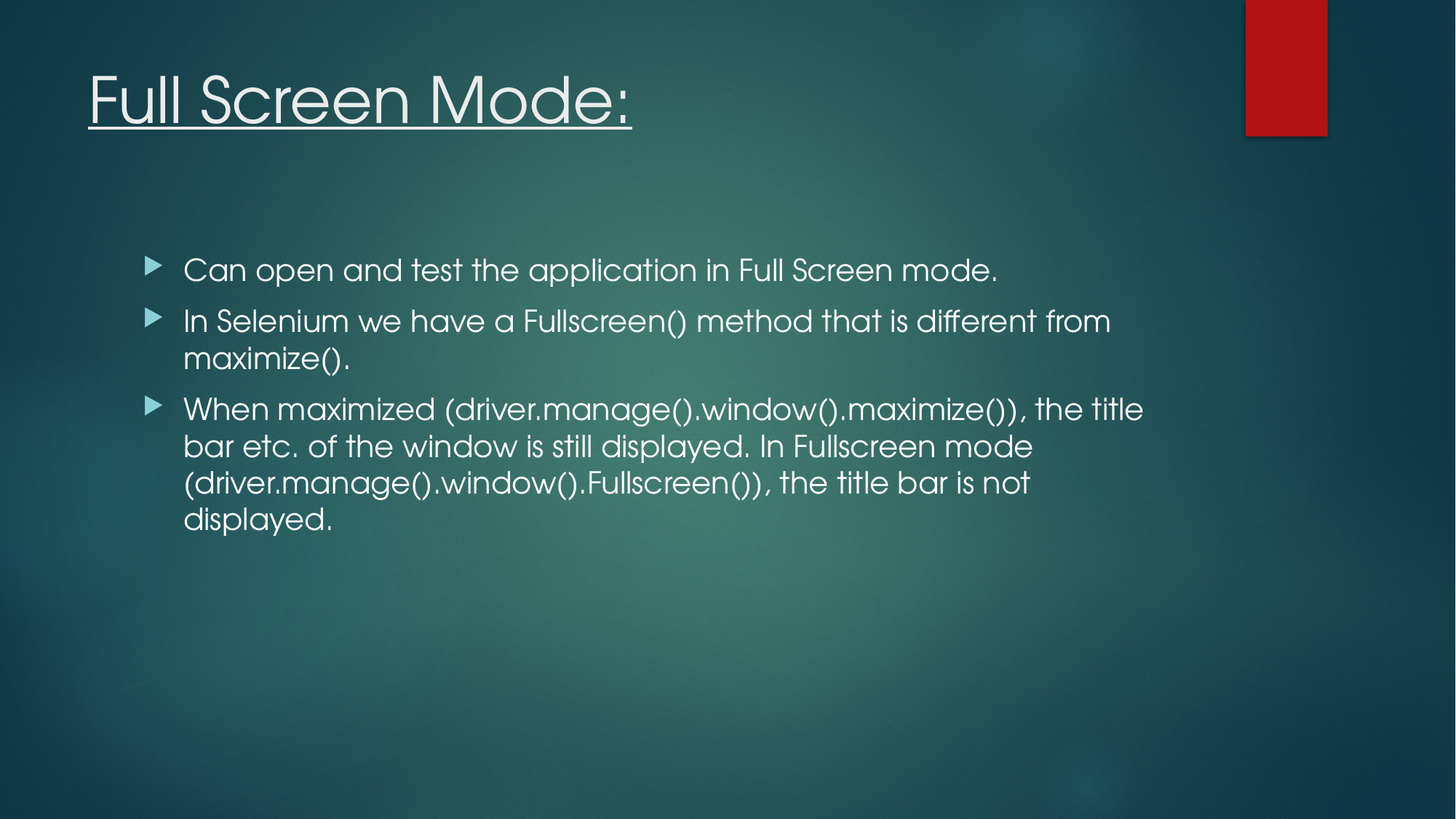

# Full Screen Mode:
Can open and test the application in Full Screen mode.
In Selenium we have a Fullscreen() method that is different from maximize().
When maximized (driver.manage().window().maximize()), the title bar etc. of the window is still displayed. In Fullscreen mode (driver.manage().window().Fullscreen()), the title bar is not displayed.